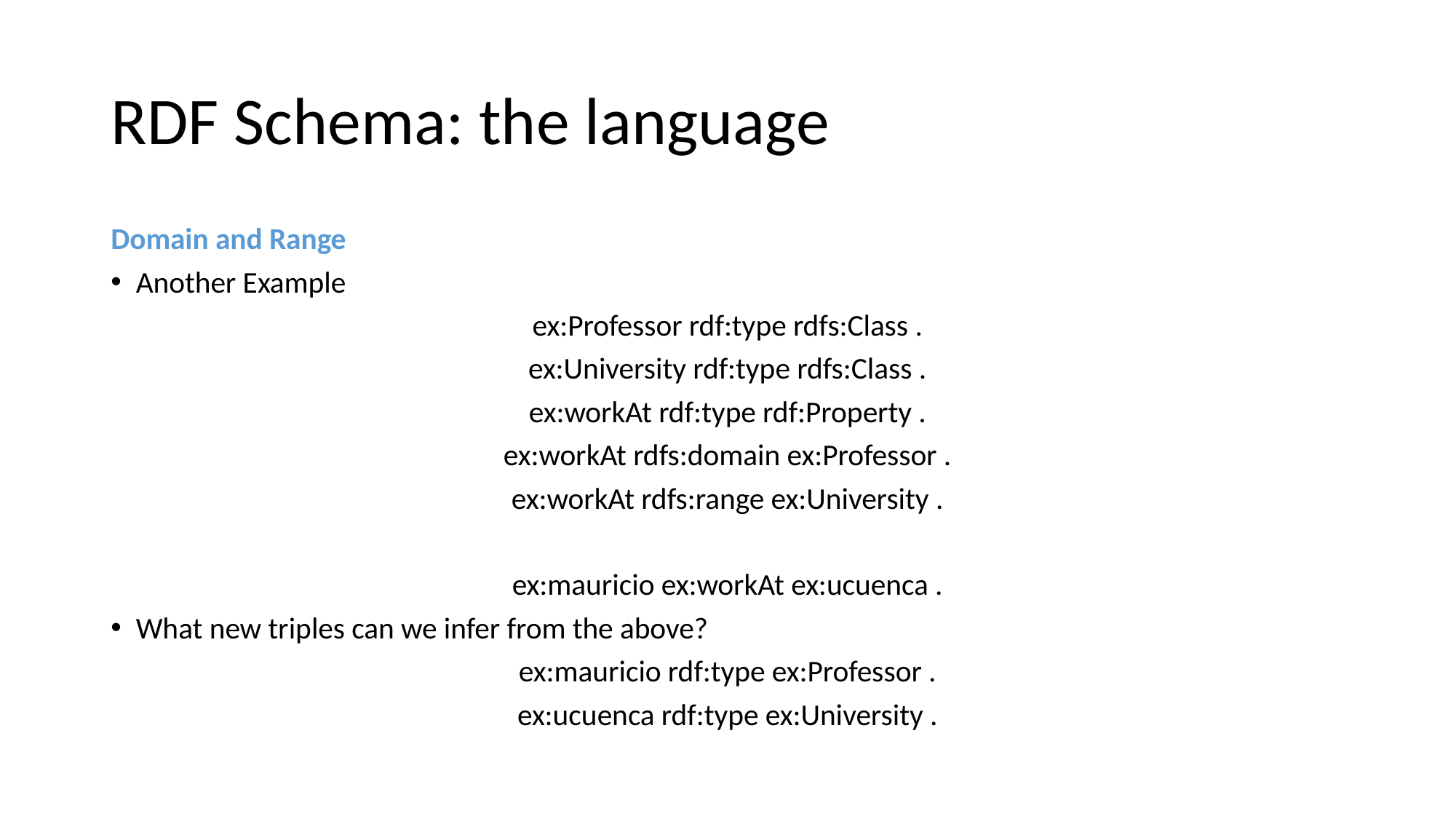

# RDF Schema: the language
Domain and Range
Another Example
ex:Professor rdf:type rdfs:Class .
ex:University rdf:type rdfs:Class .
ex:workAt rdf:type rdf:Property .
ex:workAt rdfs:domain ex:Professor .
ex:workAt rdfs:range ex:University .

ex:mauricio ex:workAt ex:ucuenca .
What new triples can we infer from the above?
ex:mauricio rdf:type ex:Professor .
ex:ucuenca rdf:type ex:University .